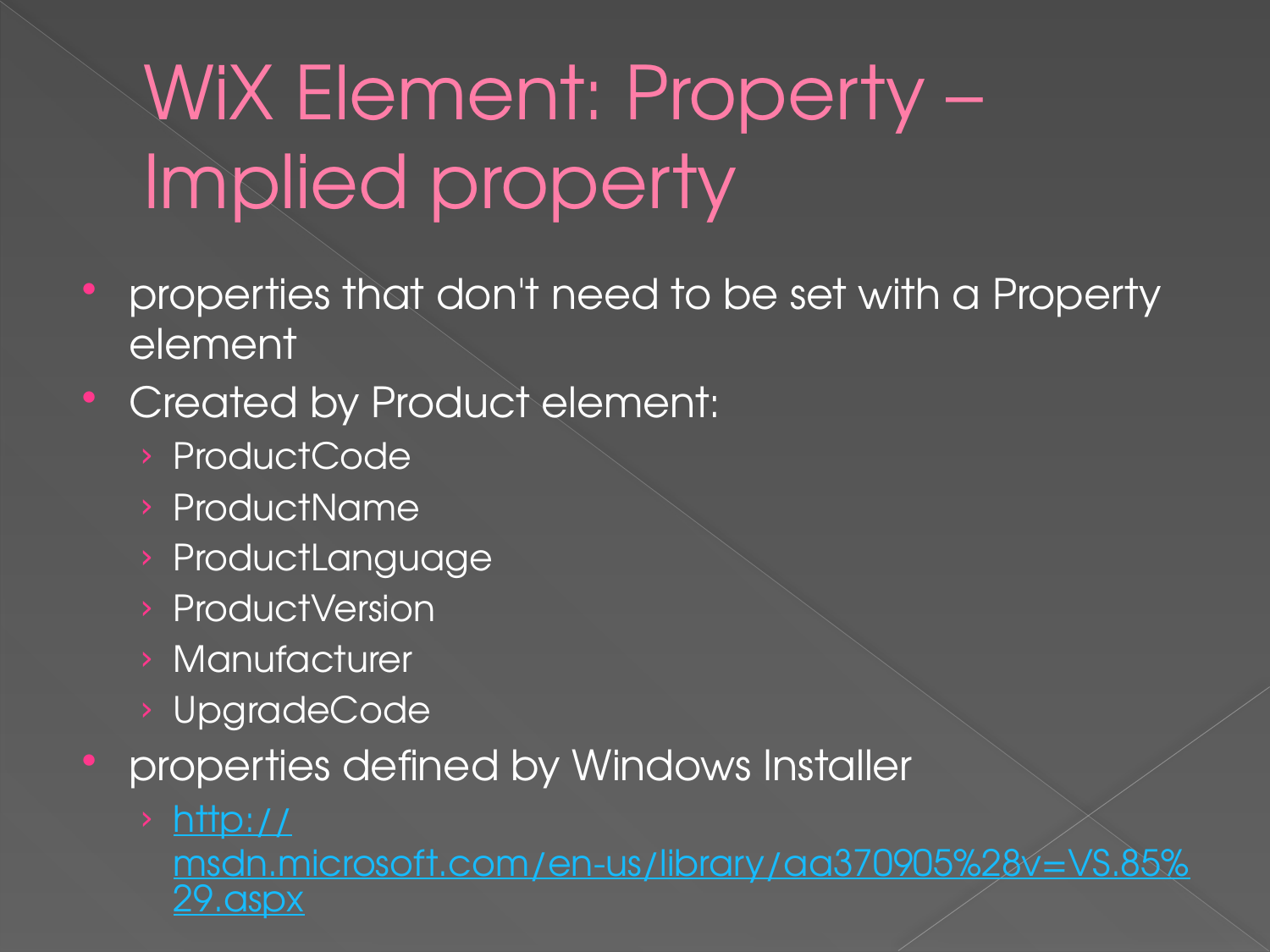

# WiX Element: Property – Implied property
properties that don't need to be set with a Property element
Created by Product element:
ProductCode
ProductName
ProductLanguage
ProductVersion
Manufacturer
UpgradeCode
properties defined by Windows Installer
http://msdn.microsoft.com/en-us/library/aa370905%28v=VS.85%29.aspx